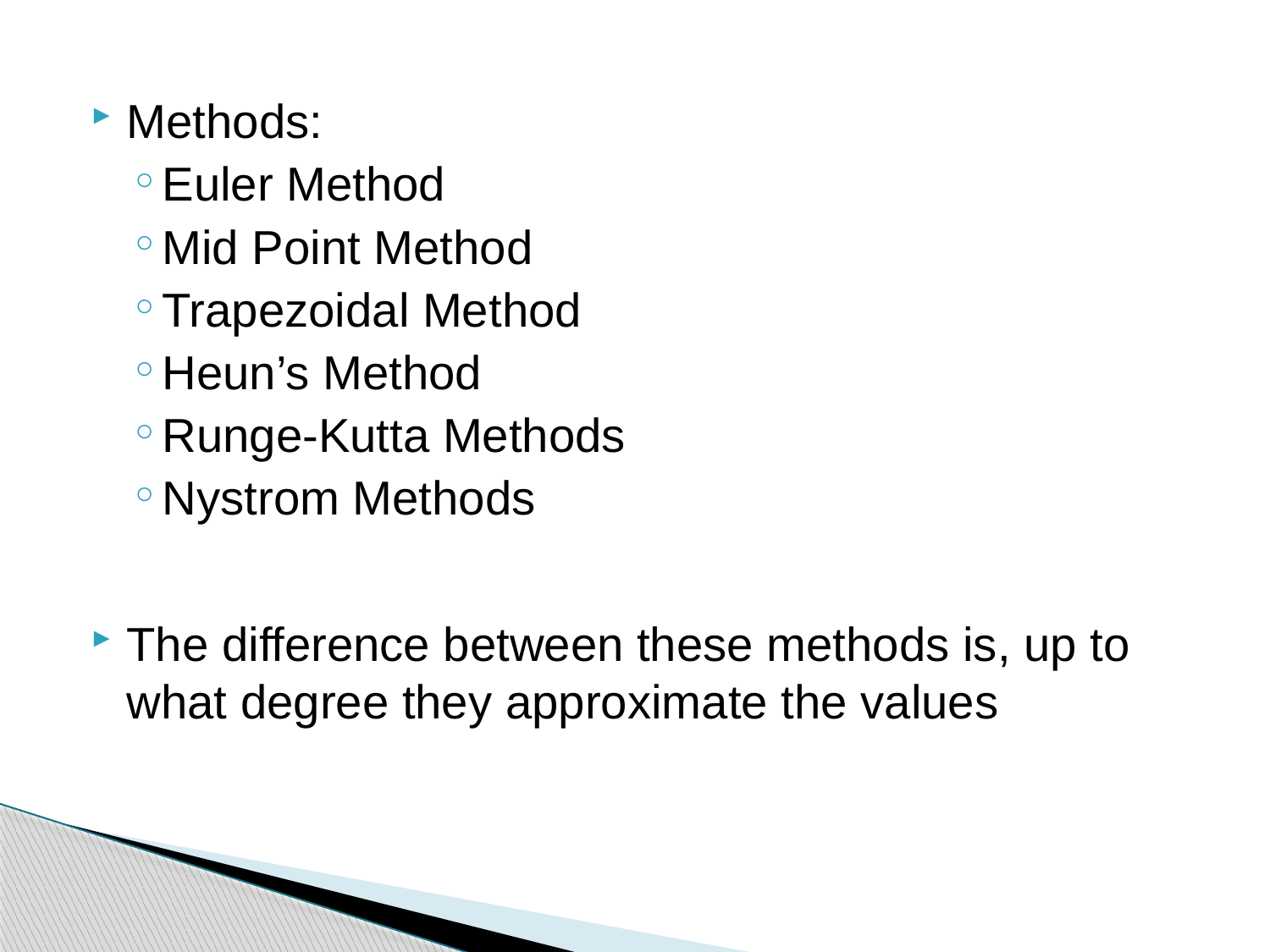

Methods:
Euler Method
Mid Point Method
Trapezoidal Method
Heun’s Method
Runge-Kutta Methods
Nystrom Methods

The difference between these methods is, up to what degree they approximate the values

#